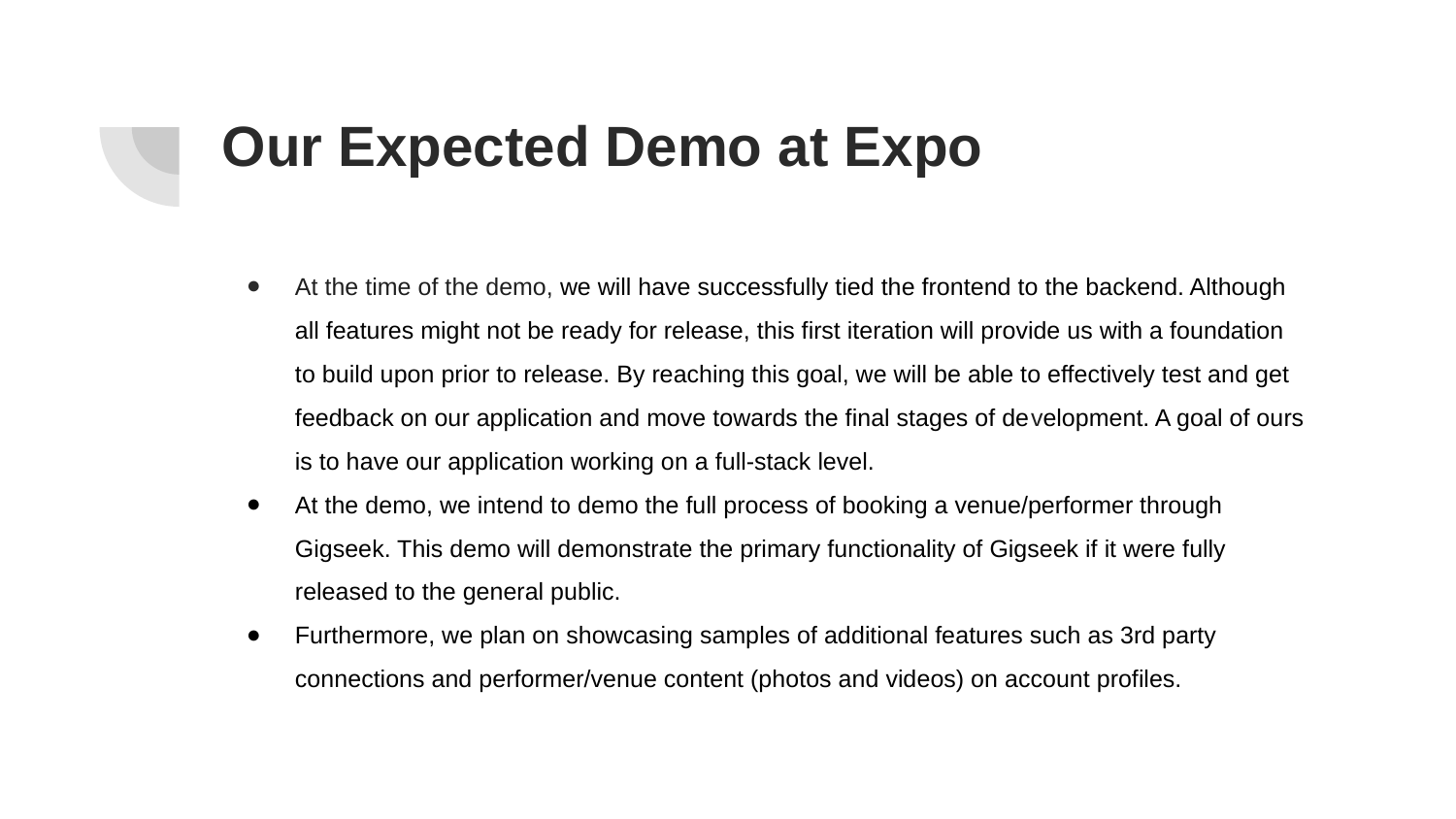

# Our Expected Demo at Expo
At the time of the demo, we will have successfully tied the frontend to the backend. Although all features might not be ready for release, this first iteration will provide us with a foundation to build upon prior to release. By reaching this goal, we will be able to effectively test and get feedback on our application and move towards the final stages of development. A goal of ours is to have our application working on a full-stack level.
At the demo, we intend to demo the full process of booking a venue/performer through Gigseek. This demo will demonstrate the primary functionality of Gigseek if it were fully released to the general public.
Furthermore, we plan on showcasing samples of additional features such as 3rd party connections and performer/venue content (photos and videos) on account profiles.